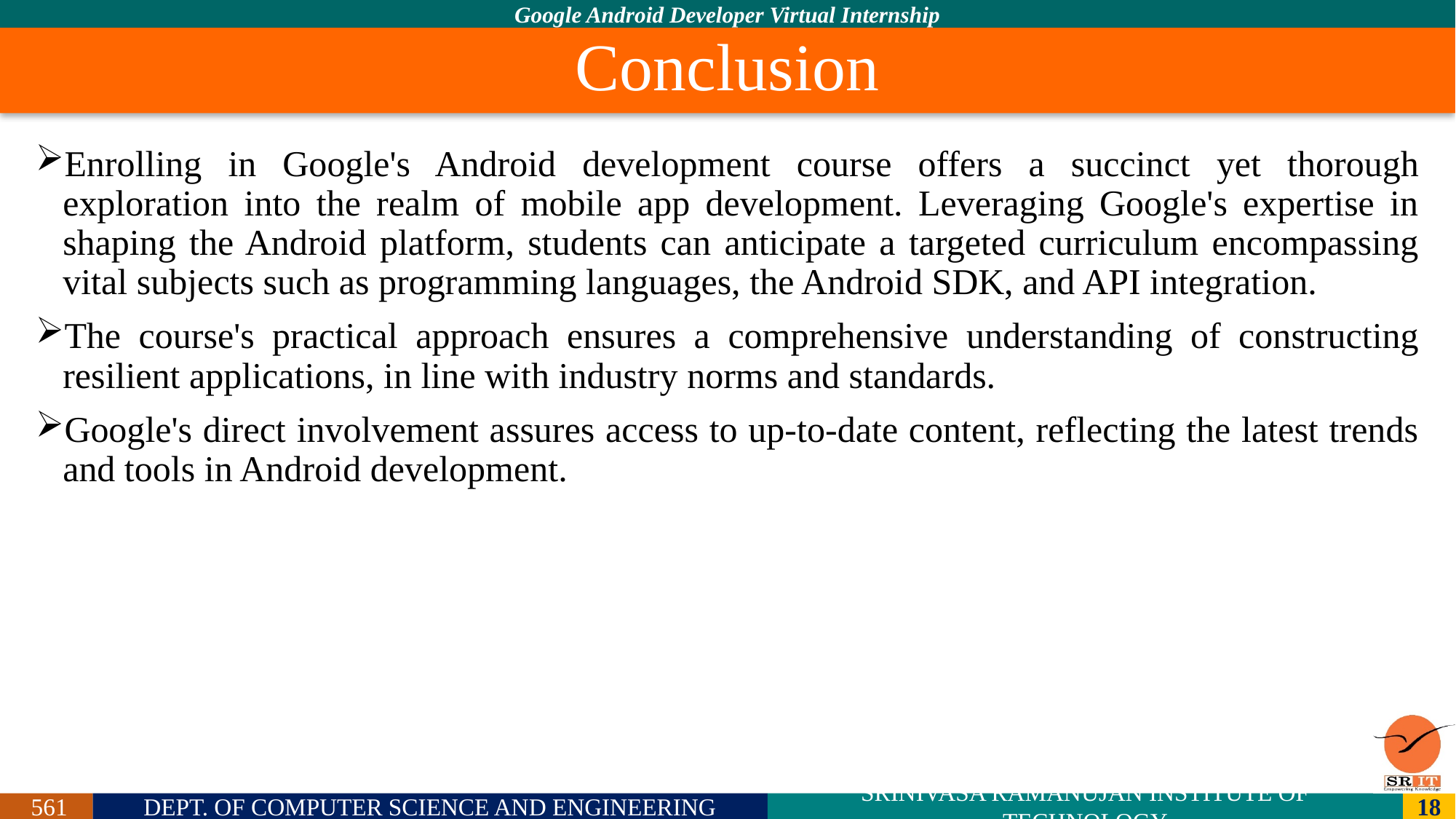

# Conclusion
Enrolling in Google's Android development course offers a succinct yet thorough exploration into the realm of mobile app development. Leveraging Google's expertise in shaping the Android platform, students can anticipate a targeted curriculum encompassing vital subjects such as programming languages, the Android SDK, and API integration.
The course's practical approach ensures a comprehensive understanding of constructing resilient applications, in line with industry norms and standards.
Google's direct involvement assures access to up-to-date content, reflecting the latest trends and tools in Android development.